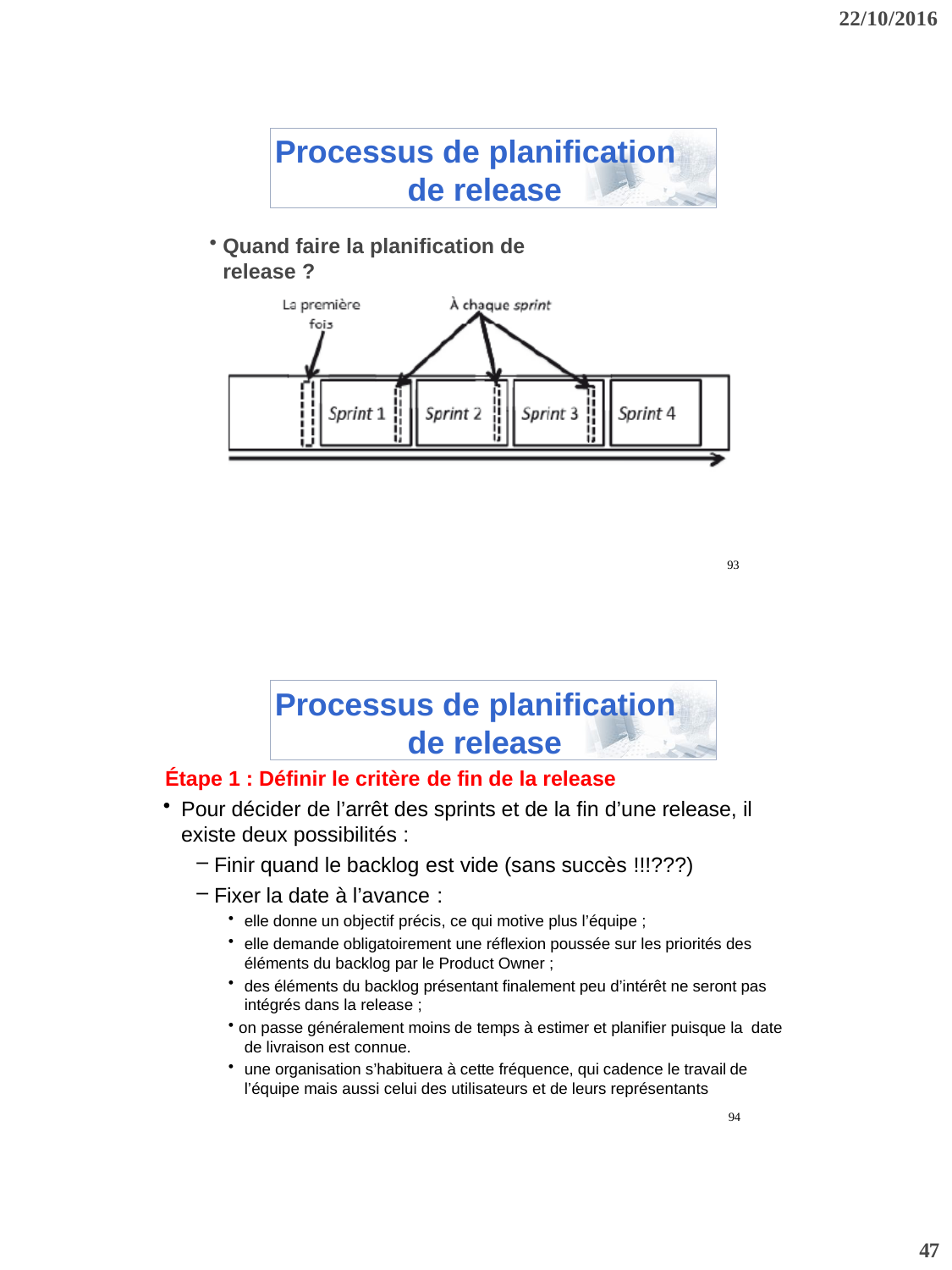

22/10/2016
Processus de planification  de release

Quand faire la planification de release ?

93
Processus de planification  de release

Étape 1 : Définir le critère de fin de la release
Pour décider de l’arrêt des sprints et de la fin d’une release, il  existe deux possibilités :
Finir quand le backlog est vide (sans succès !!!???)
Fixer la date à l’avance :
elle donne un objectif précis, ce qui motive plus l’équipe ;
elle demande obligatoirement une réflexion poussée sur les priorités des  éléments du backlog par le Product Owner ;
des éléments du backlog présentant finalement peu d’intérêt ne seront pas  intégrés dans la release ;
on passe généralement moins de temps à estimer et planifier puisque la date
de livraison est connue.
une organisation s’habituera à cette fréquence, qui cadence le travail de  l’équipe mais aussi celui des utilisateurs et de leurs représentants
94
47